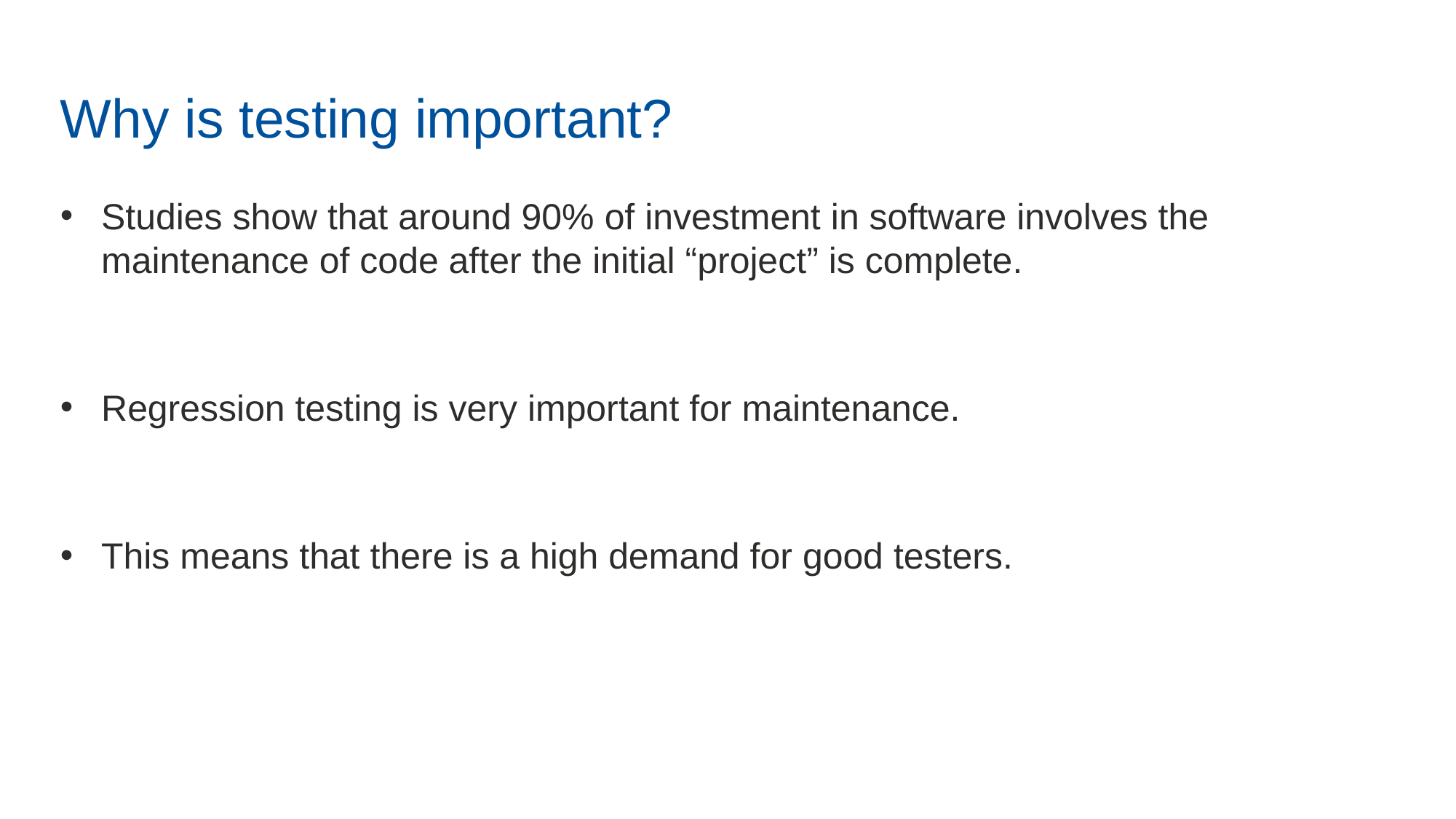

# Why is testing important?
Studies show that around 90% of investment in software involves the maintenance of code after the initial “project” is complete.

Regression testing is very important for maintenance.

This means that there is a high demand for good testers.